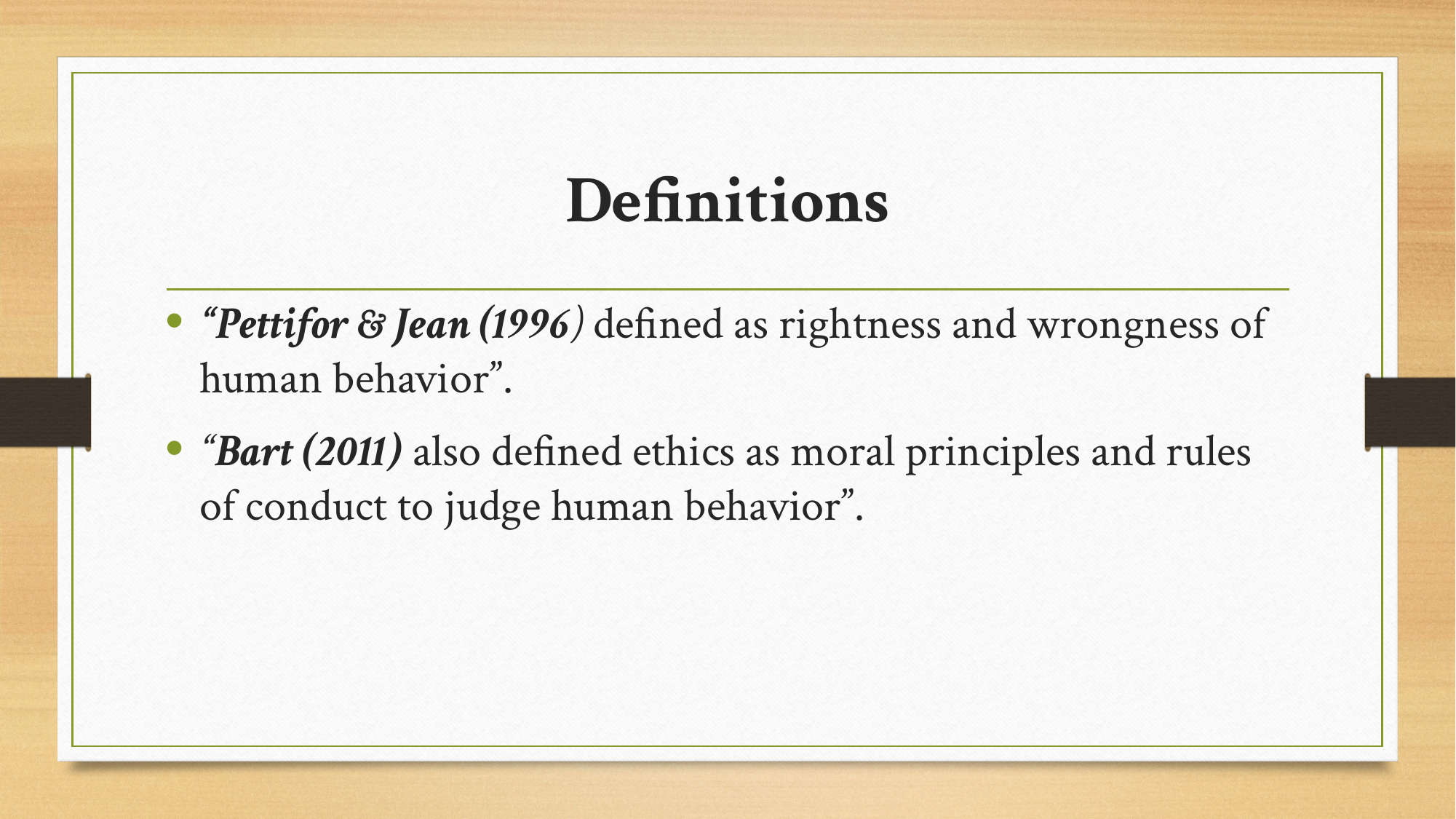

# Definitions
“Pettifor & Jean (1996) defined as rightness and wrongness of human behavior”.
“Bart (2011) also defined ethics as moral principles and rules of conduct to judge human behavior”.